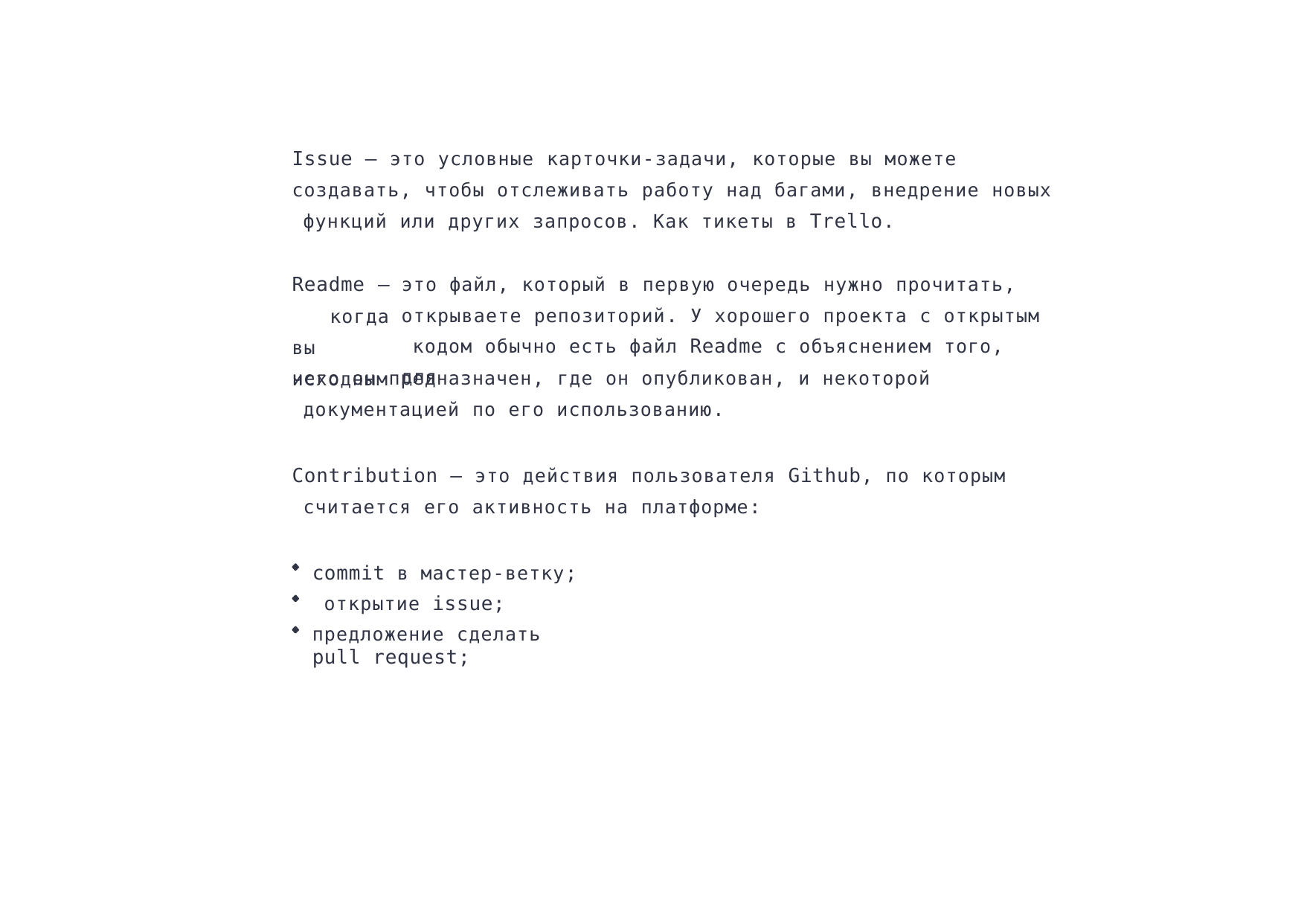

Issue — это условные карточки-задачи, которые вы можете  создавать, чтобы отслеживать работу над багами, внедрение новых  функций или других запросов. Как тикеты в Trello.
Readme —  когда вы  исходным
это файл, который в первую очередь нужно прочитать,
открываете репозиторий. У хорошего проекта с открытым  кодом обычно есть файл Readme с объяснением того, для
чего он предназначен, где он опубликован, и некоторой  документацией по его использованию.

Contribution — это действия пользователя Github, по которым  считается его активность на платформе:

commit в мастер-ветку;  открытие issue;
предложение сделать pull request;